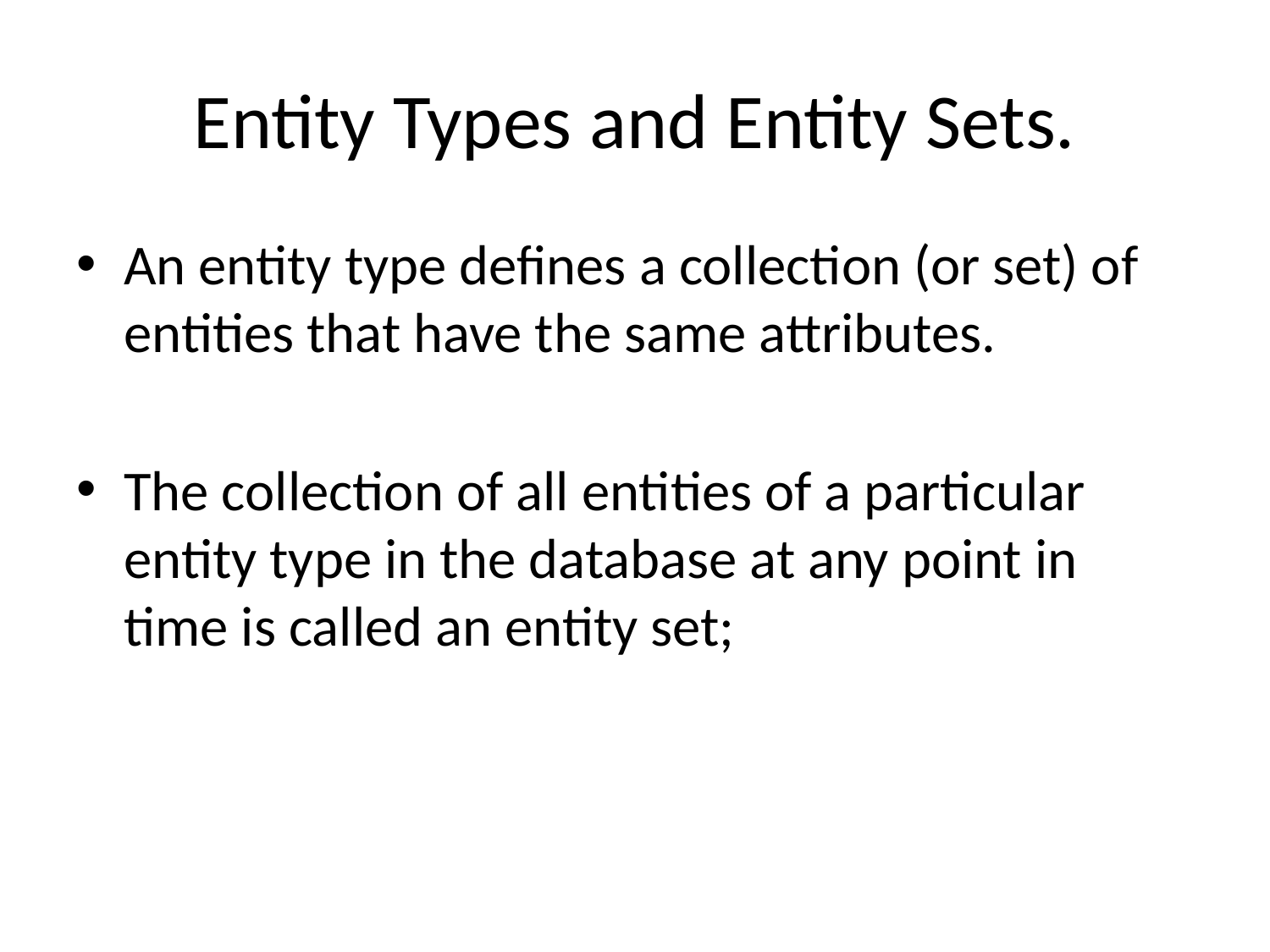

# Entity Types and Entity Sets.
An entity type defines a collection (or set) of entities that have the same attributes.

The collection of all entities of a particular entity type in the database at any point in time is called an entity set;